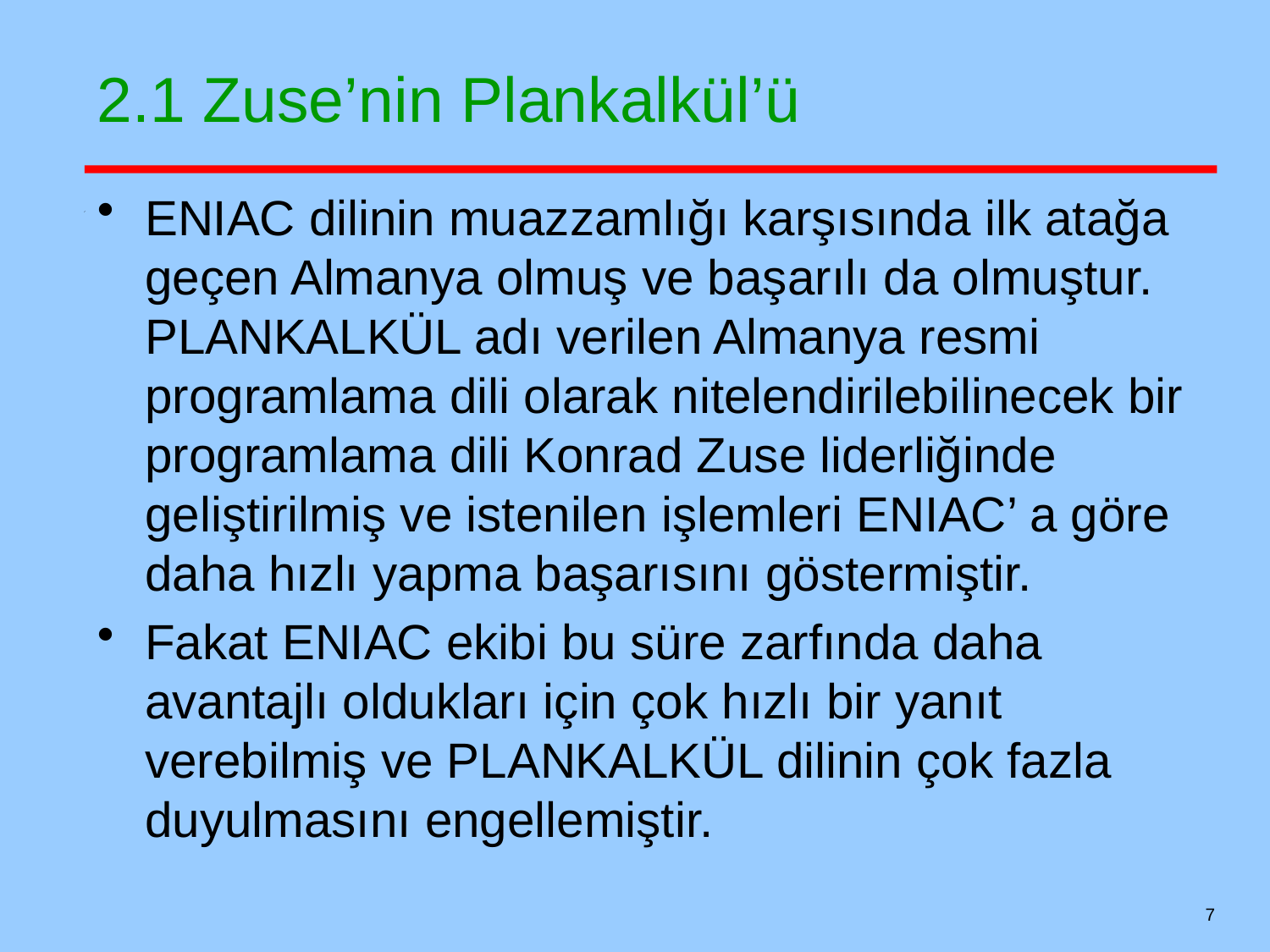

# 2.1 Zuse’nin Plankalkül’ü
ENIAC dilinin muazzamlığı karşısında ilk atağa geçen Almanya olmuş ve başarılı da olmuştur. PLANKALKÜL adı verilen Almanya resmi programlama dili olarak nitelendirilebilinecek bir programlama dili Konrad Zuse liderliğinde geliştirilmiş ve istenilen işlemleri ENIAC’ a göre daha hızlı yapma başarısını göstermiştir.
Fakat ENIAC ekibi bu süre zarfında daha avantajlı oldukları için çok hızlı bir yanıt verebilmiş ve PLANKALKÜL dilinin çok fazla duyulmasını engellemiştir.

7